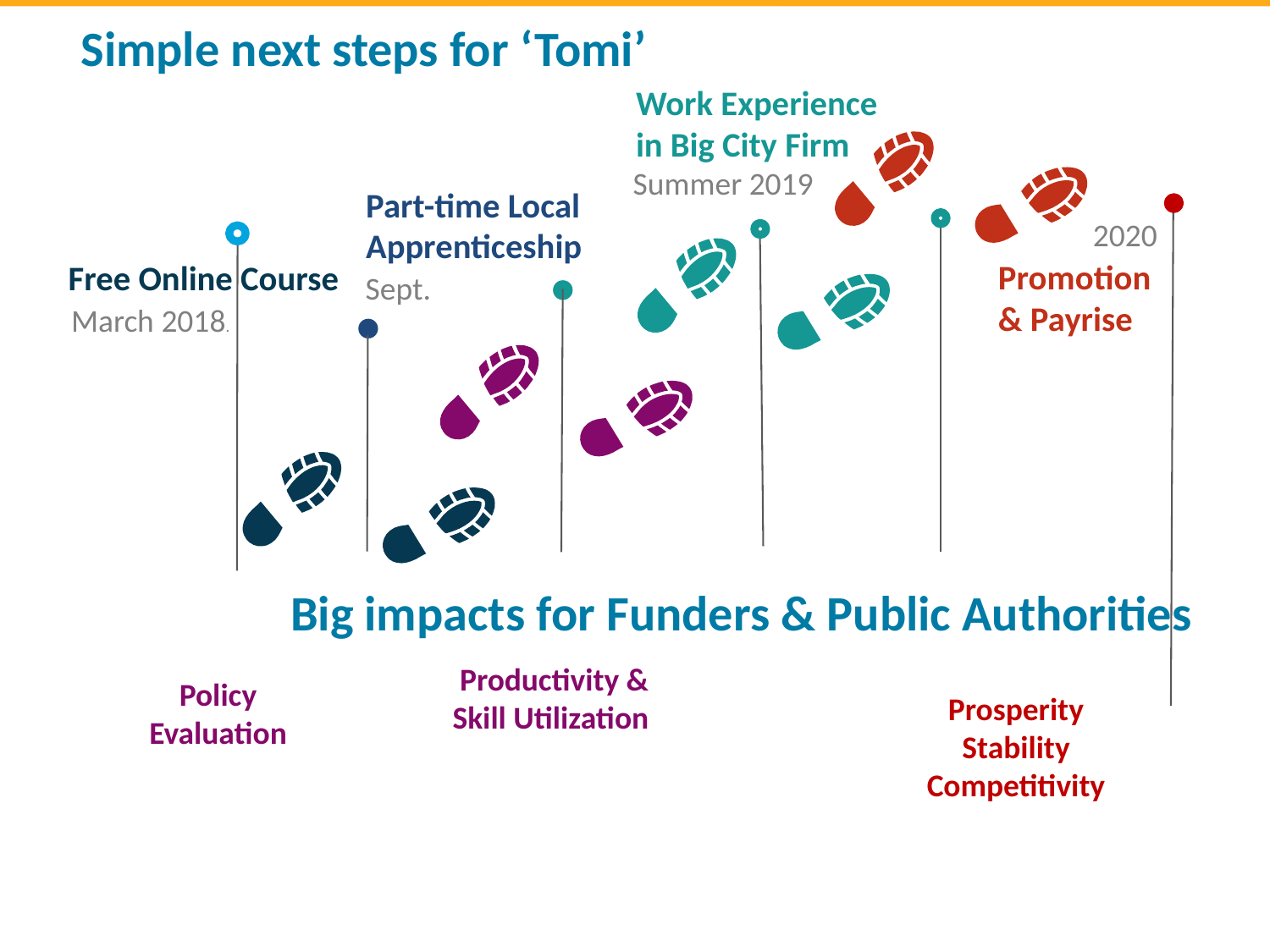

Simple next steps for ‘Tomi’
Work Experience
in Big City Firm
Summer 2019

Part-time Local
Apprenticeship
Sept.

2020
Promotion
& Payrise

Free Online Course
March 2018.

Big impacts for Funders & Public Authorities
Productivity & Skill Utilization
Policy Evaluation
Prosperity
Stability
Competitivity